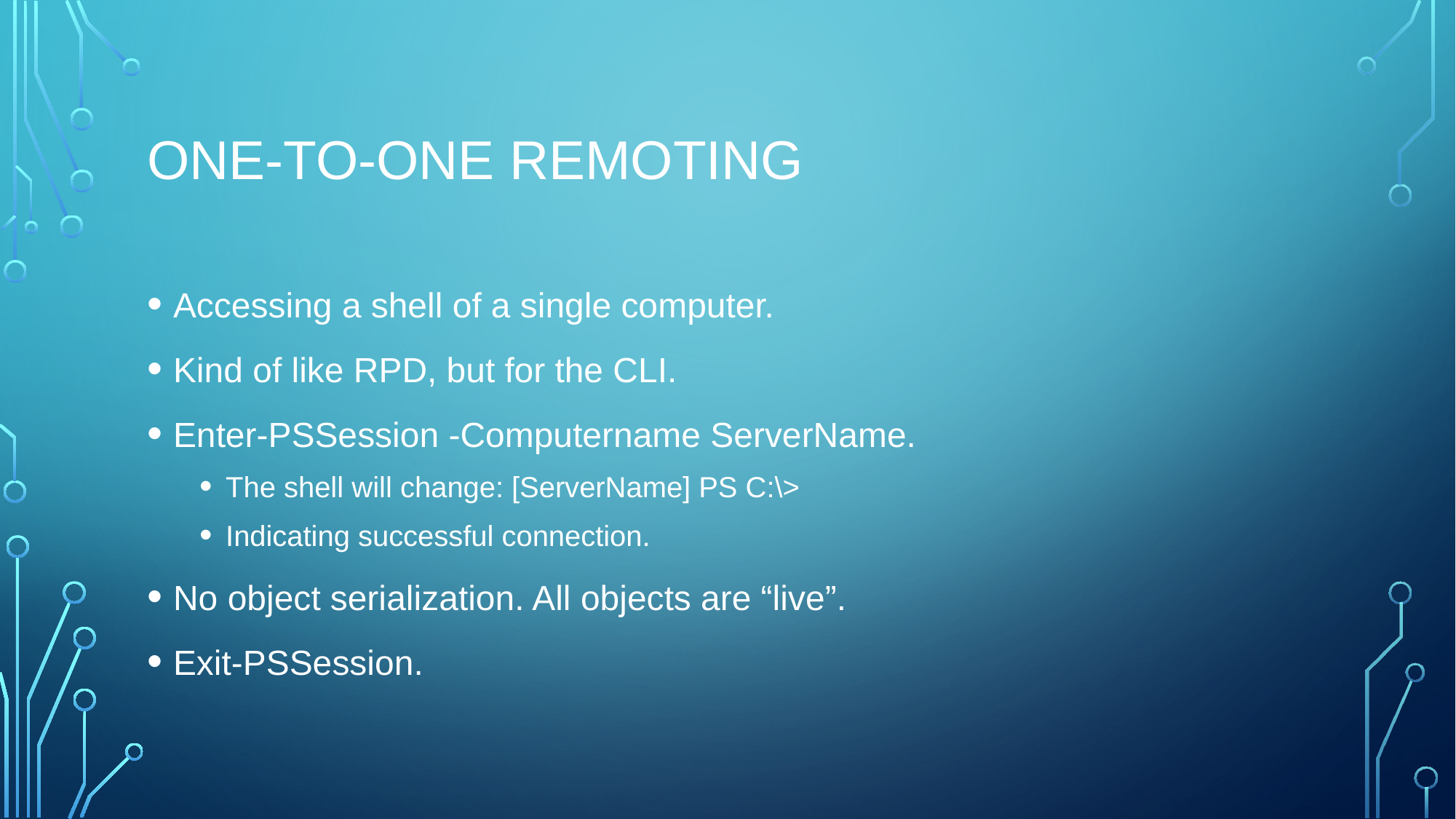

# One-to-One remoting
Accessing a shell of a single computer.
Kind of like RPD, but for the CLI.
Enter-PSSession -Computername ServerName.
The shell will change: [ServerName] PS C:\>
Indicating successful connection.
No object serialization. All objects are “live”.
Exit-PSSession.